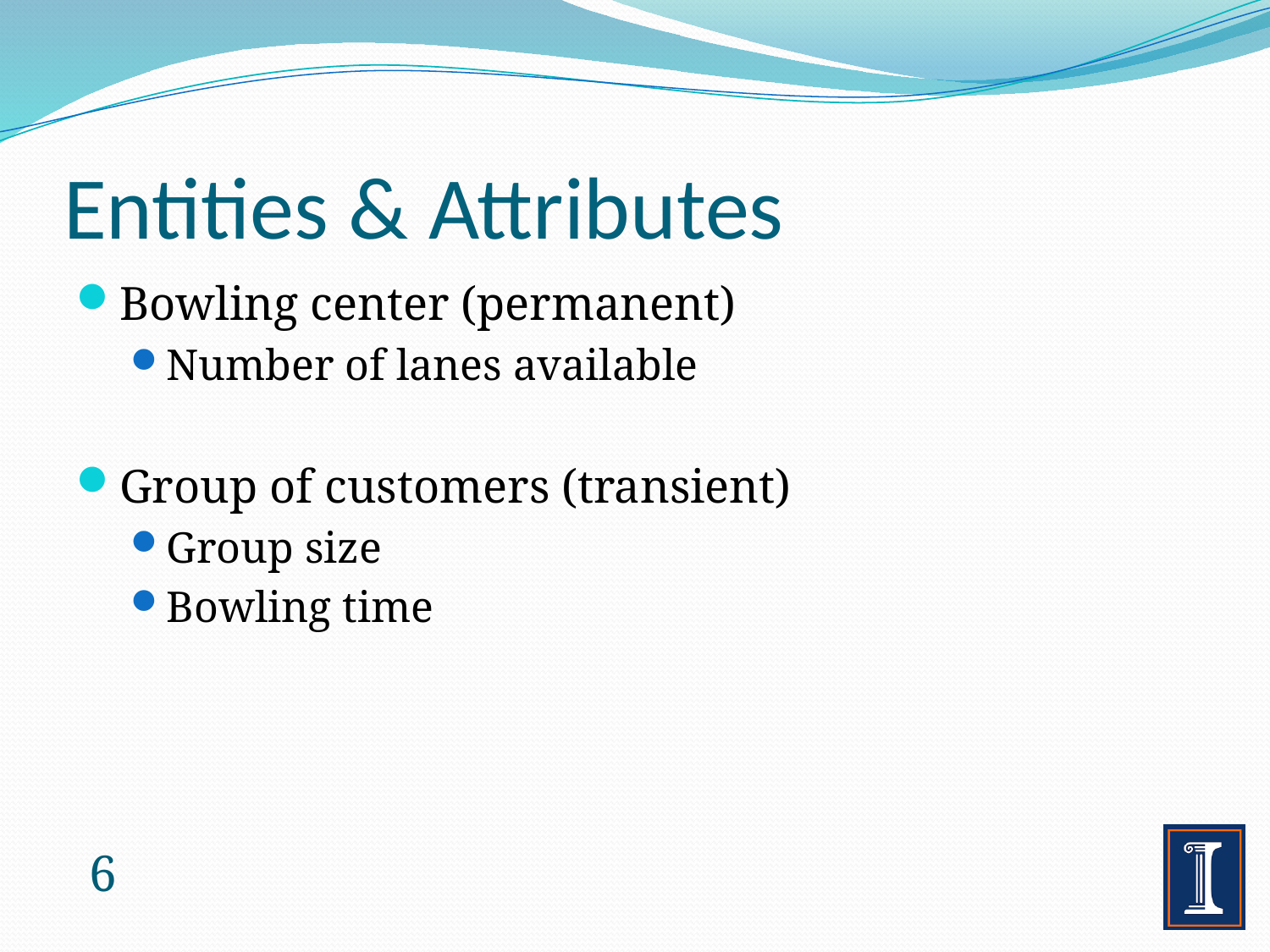

# Entities & Attributes
Bowling center (permanent)
Number of lanes available

Group of customers (transient)
Group size
Bowling time

6